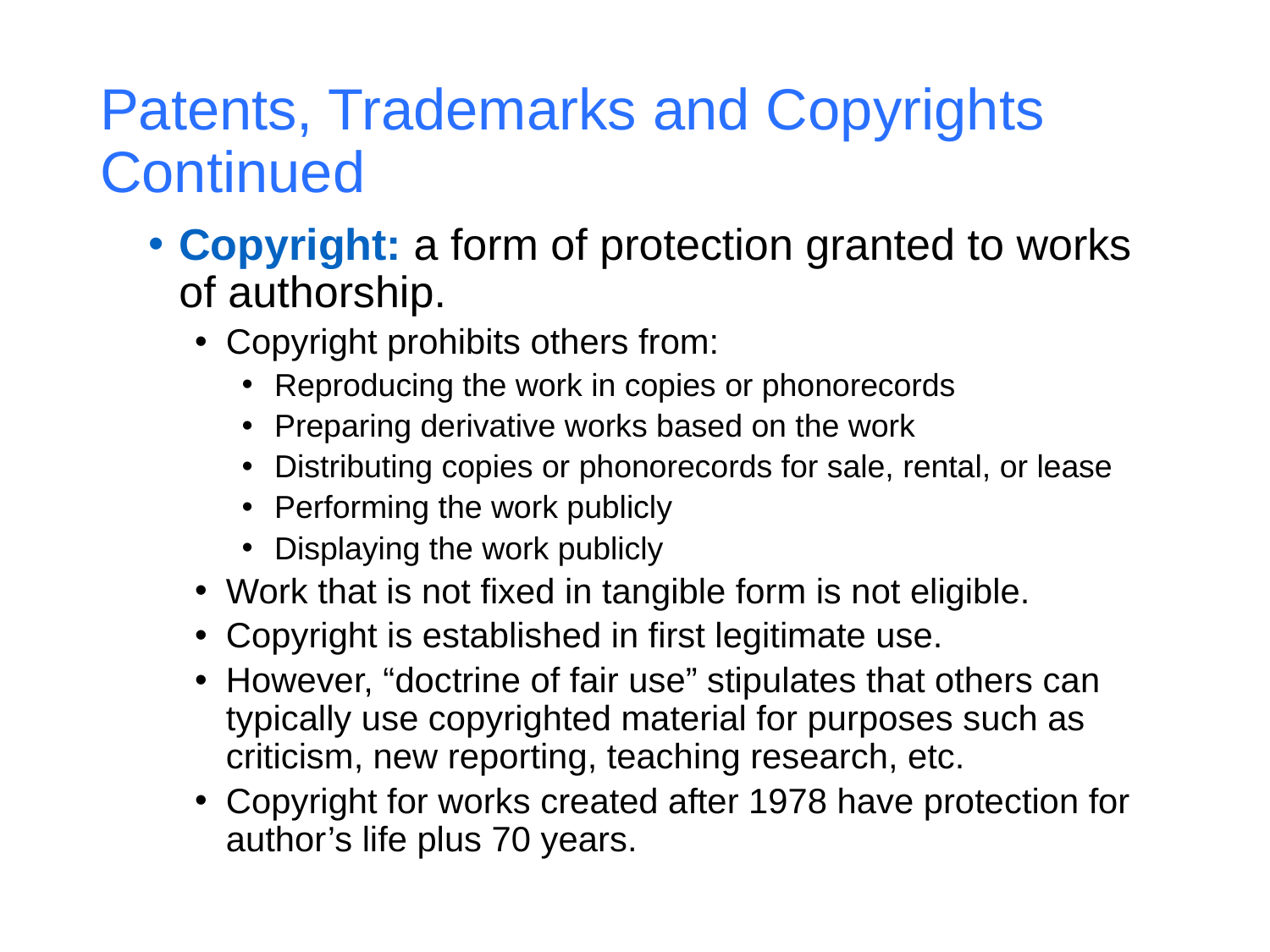

Patents, Trademarks and Copyrights Continued
Copyright: a form of protection granted to works of authorship.
Copyright prohibits others from:
Reproducing the work in copies or phonorecords
Preparing derivative works based on the work
Distributing copies or phonorecords for sale, rental, or lease
Performing the work publicly
Displaying the work publicly
Work that is not fixed in tangible form is not eligible.
Copyright is established in first legitimate use.
However, “doctrine of fair use” stipulates that others can typically use copyrighted material for purposes such as criticism, new reporting, teaching research, etc.
Copyright for works created after 1978 have protection for author’s life plus 70 years.